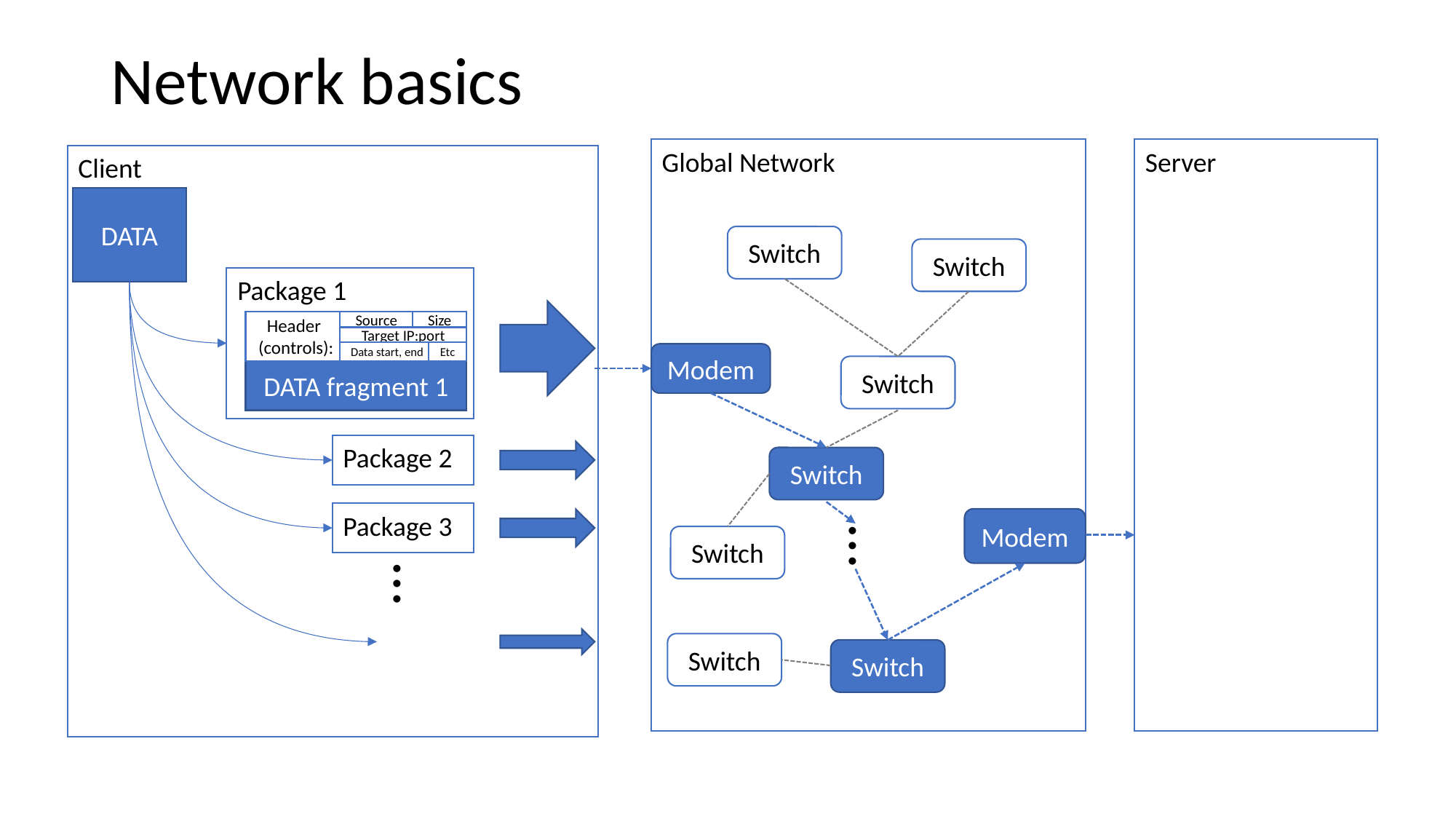

# Network basics
Global Network

Server

Client

DATA
Switch
Switch
Package 1

Size
Header
(controls):
Source
Target IP:port
Etc
Data start, end
Modem
Switch
DATA fragment 1
Package 2

Switch
Package 3
Modem

Switch
…
…

Switch
Switch